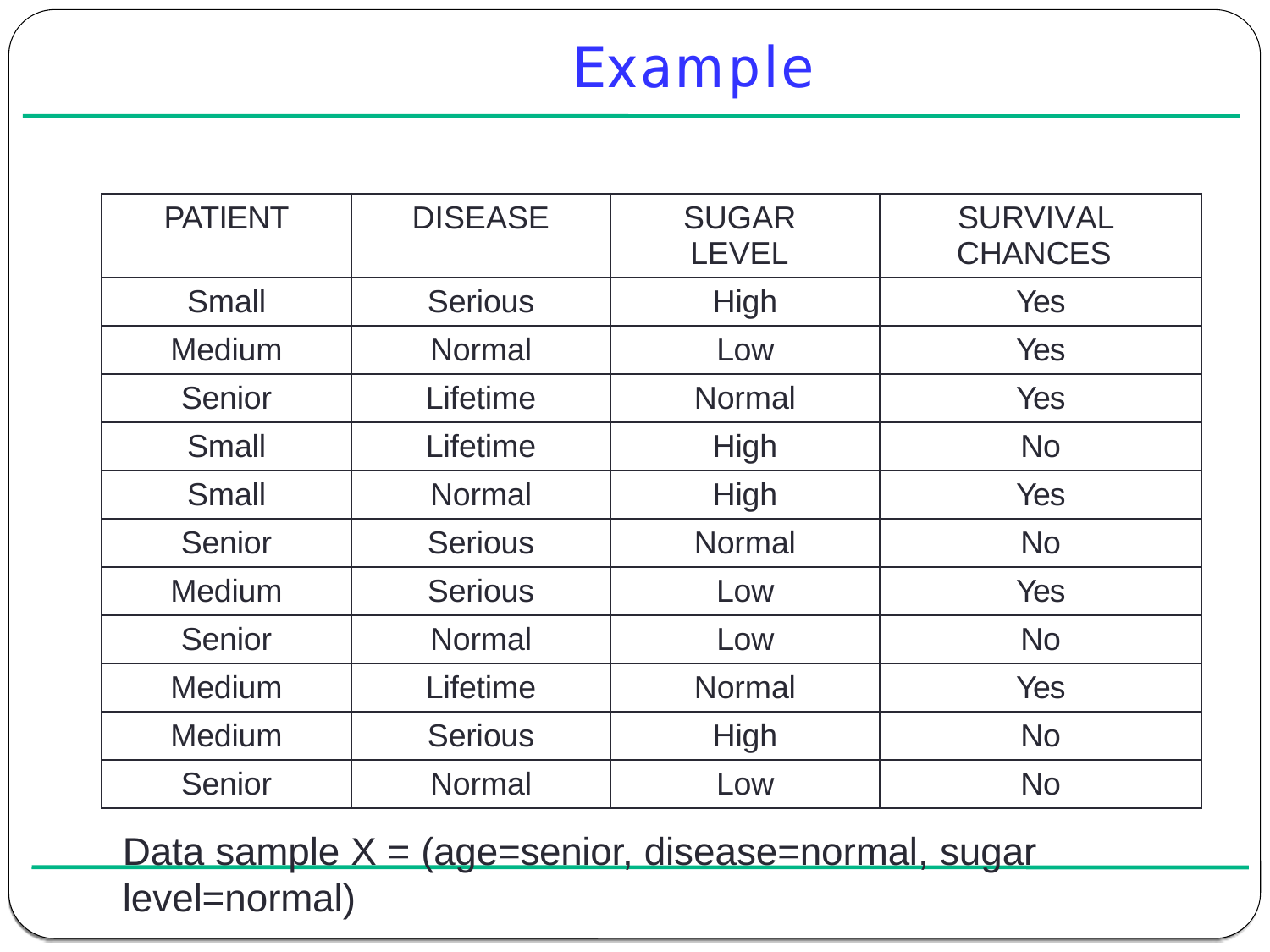

Example

| PATIENT | DISEASE | SUGAR LEVEL | SURVIVAL CHANCES |
| --- | --- | --- | --- |
| Small | Serious | High | Yes |
| Medium | Normal | Low | Yes |
| Senior | Lifetime | Normal | Yes |
| Small | Lifetime | High | No |
| Small | Normal | High | Yes |
| Senior | Serious | Normal | No |
| Medium | Serious | Low | Yes |
| Senior | Normal | Low | No |
| Medium | Lifetime | Normal | Yes |
| Medium | Serious | High | No |
| Senior | Normal | Low | No |
Data sample X = (age=senior, disease=normal, sugar
level=normal)
64